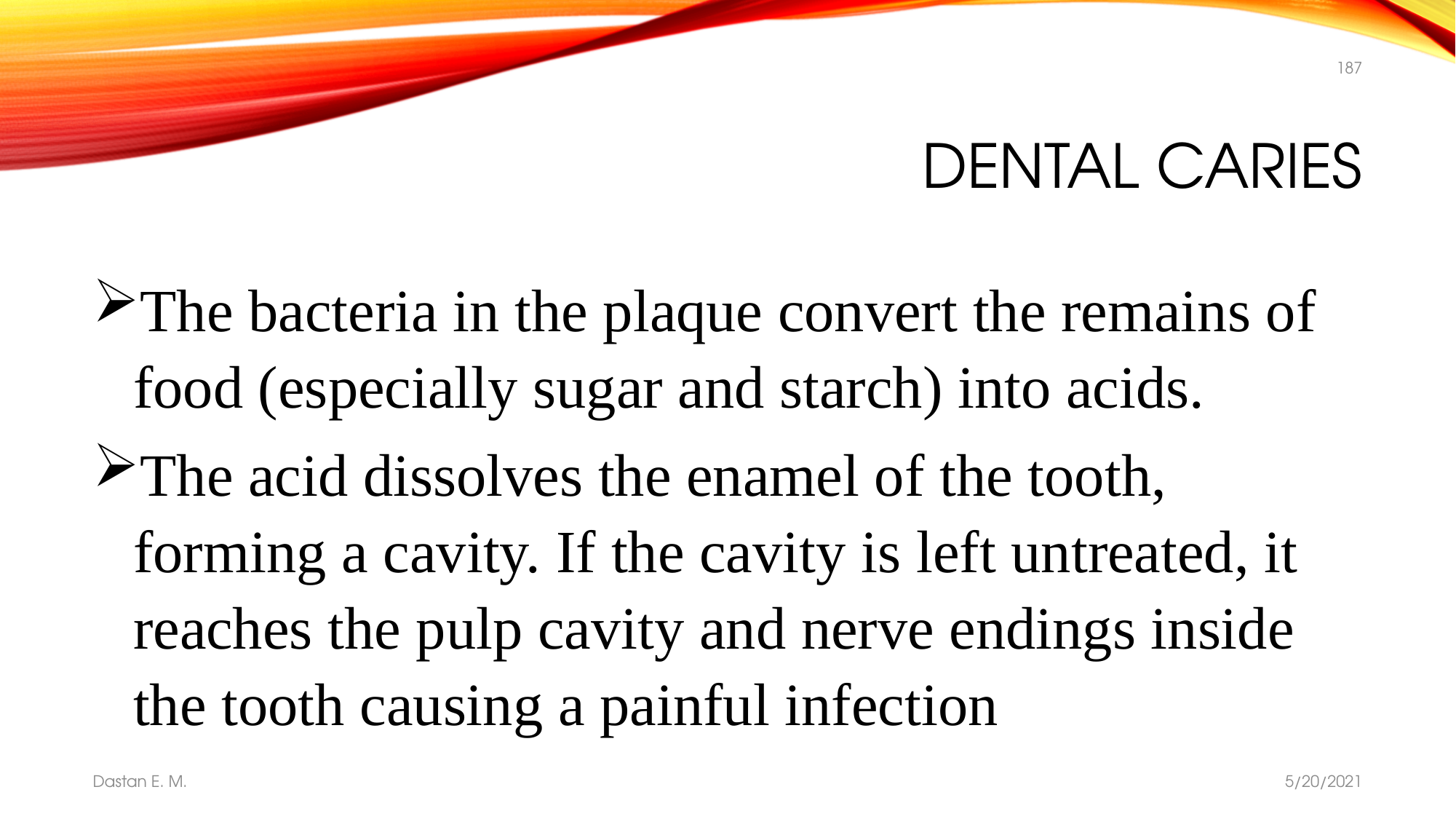

187
# Dental Caries
The bacteria in the plaque convert the remains of food (especially sugar and starch) into acids.
The acid dissolves the enamel of the tooth, forming a cavity. If the cavity is left untreated, it reaches the pulp cavity and nerve endings inside the tooth causing a painful infection
Dastan E. M.
5/20/2021